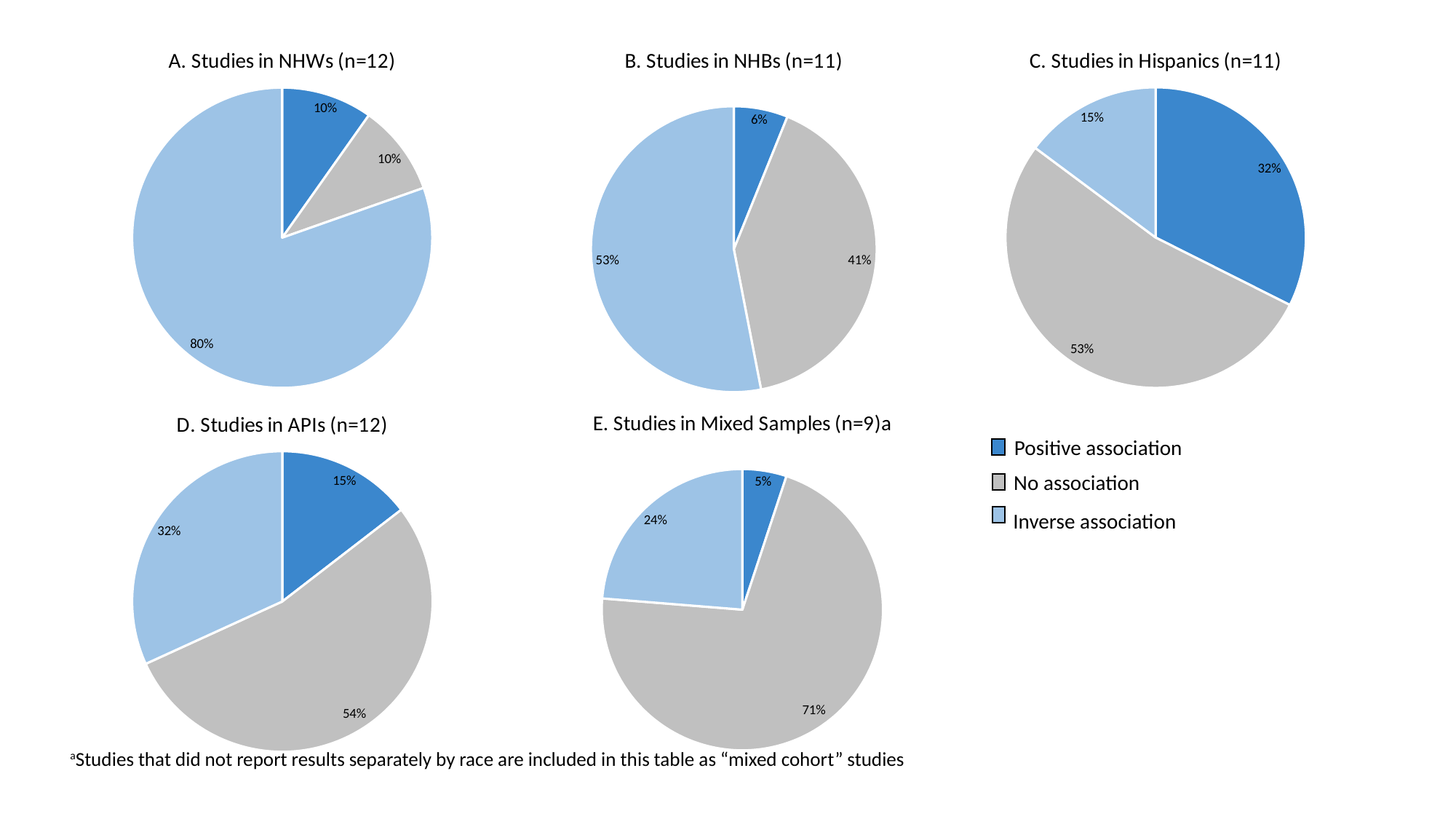

### Chart: B. Studies in NHBs (n=11)

| Category |  |
|---|---|
| Positive Associations | 3.0 |
| No Associations | 20.0 |
| Inverse Associations | 26.0 |

### Chart: C. Studies in Hispanics (n=11)

| Category |  |
|---|---|
| Positive Associations | 35.0 |
| No Associations | 57.0 |
| Inverse Associations | 16.0 |

### Chart: A. Studies in NHWs (n=12)

| Category |  |
|---|---|
| Positive Associations | 5.0 |
| No Associations | 5.0 |
| Inverse Associations | 41.0 |

### Chart: E. Studies in Mixed Samples (n=9)a

| Category |  |
|---|---|
| Positive Associations | 3.0 |
| No Associations | 42.0 |
| Inverse Associations | 14.0 |

### Chart: D. Studies in APIs (n=12)

| Category |  |
|---|---|
| Positive Associations | 16.0 |
| No Associations | 59.0 |
| Inverse Associations | 35.0 |
Positive association

No association
Inverse association

aStudies that did not report results separately by race are included in this table as “mixed cohort” studies